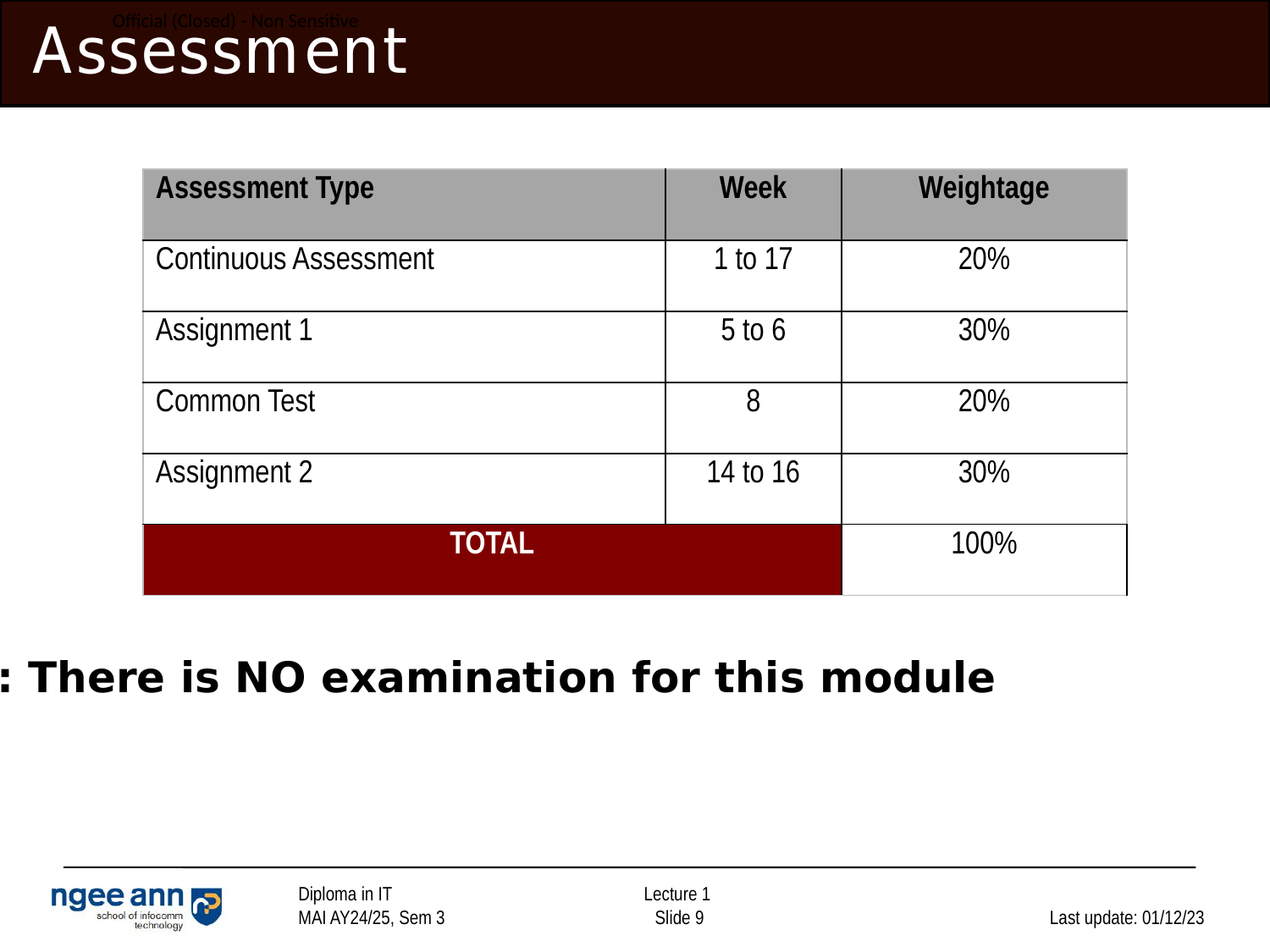

# Assessment
| Assessment Type | Week | Weightage |
| --- | --- | --- |
| Continuous Assessment | 1 to 17 | 20% |
| Assignment 1 | 5 to 6 | 30% |
| Common Test | 8 | 20% |
| Assignment 2 | 14 to 16 | 30% |
| TOTAL |  | 100% |
Note: There is NO examination for this module